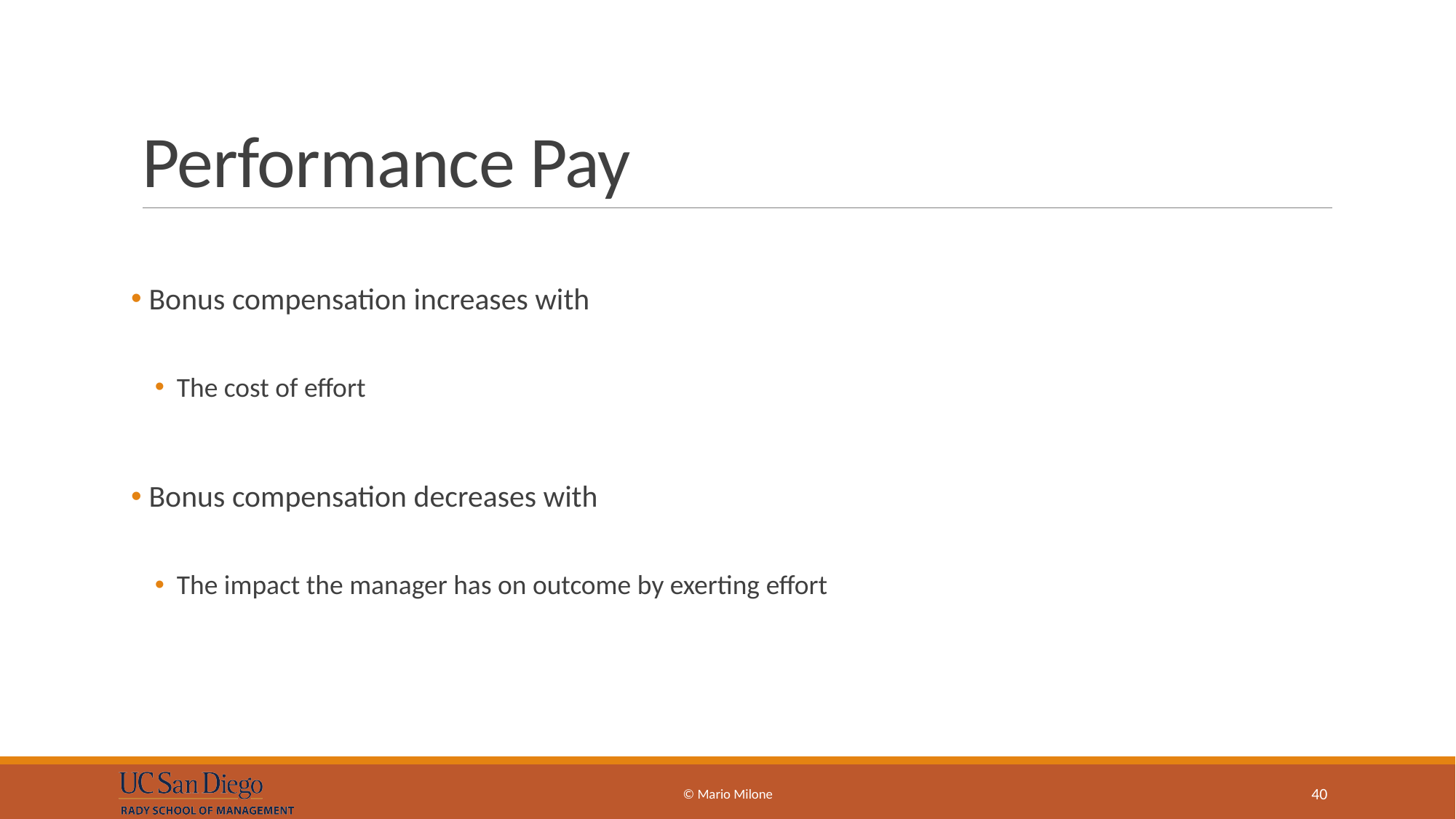

# Performance Pay

 Bonus compensation increases with

The cost of effort

 Bonus compensation decreases with

The impact the manager has on outcome by exerting effort
© Mario Milone
40